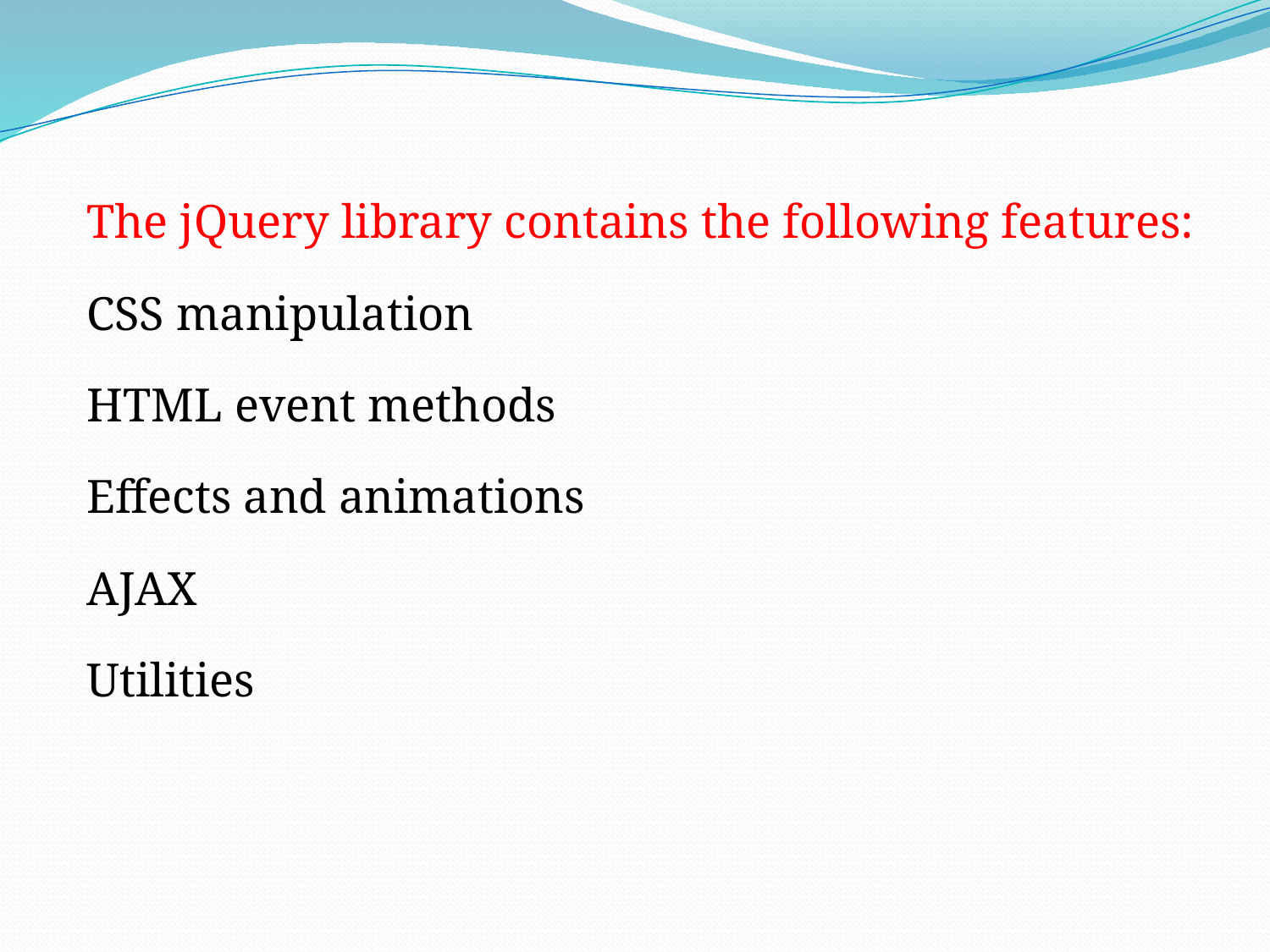

The jQuery library contains the following features:
CSS manipulation
HTML event methods
Effects and animations
AJAX
Utilities